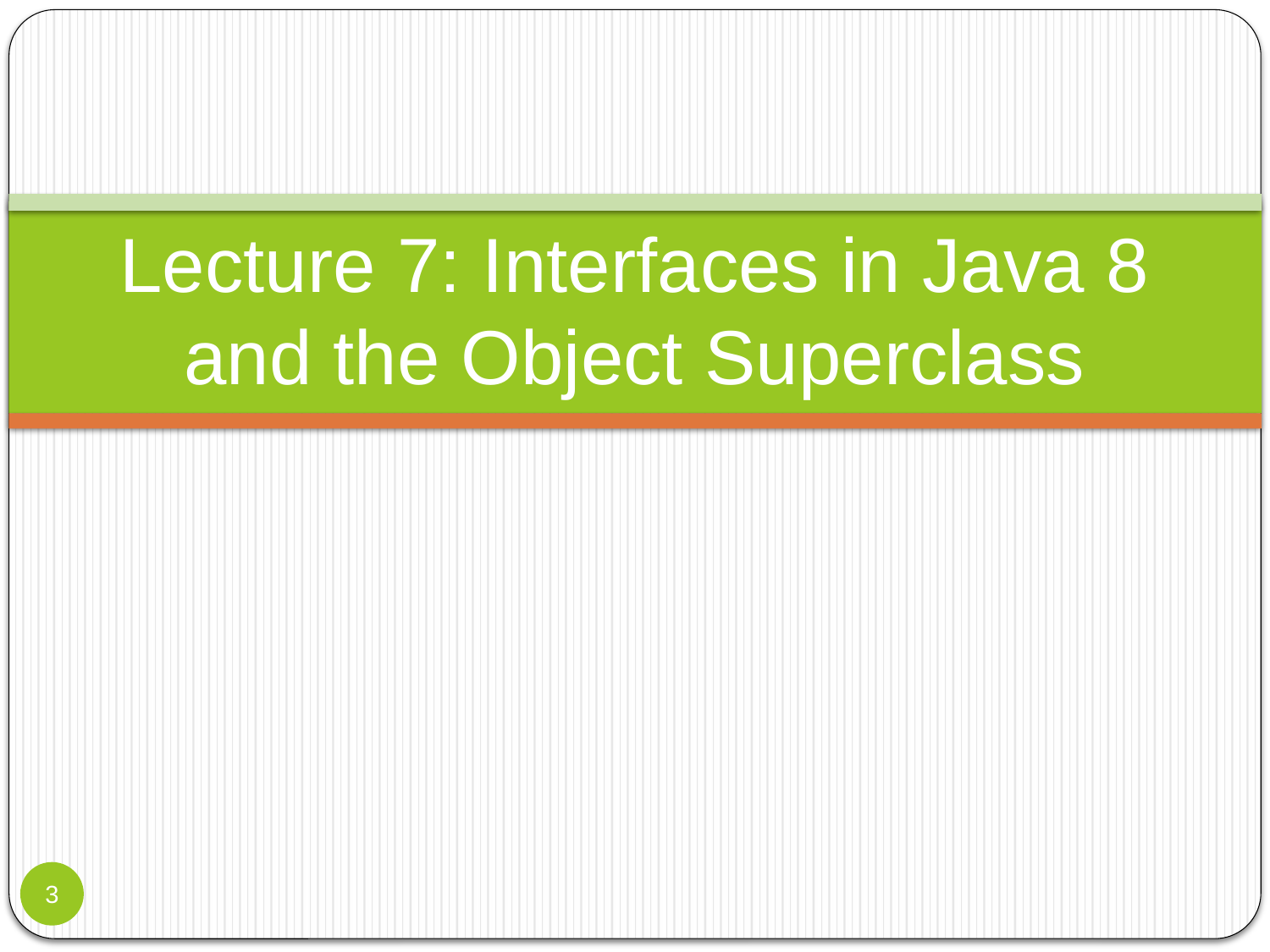

# Lecture 7: Interfaces in Java 8 and the Object Superclass
3